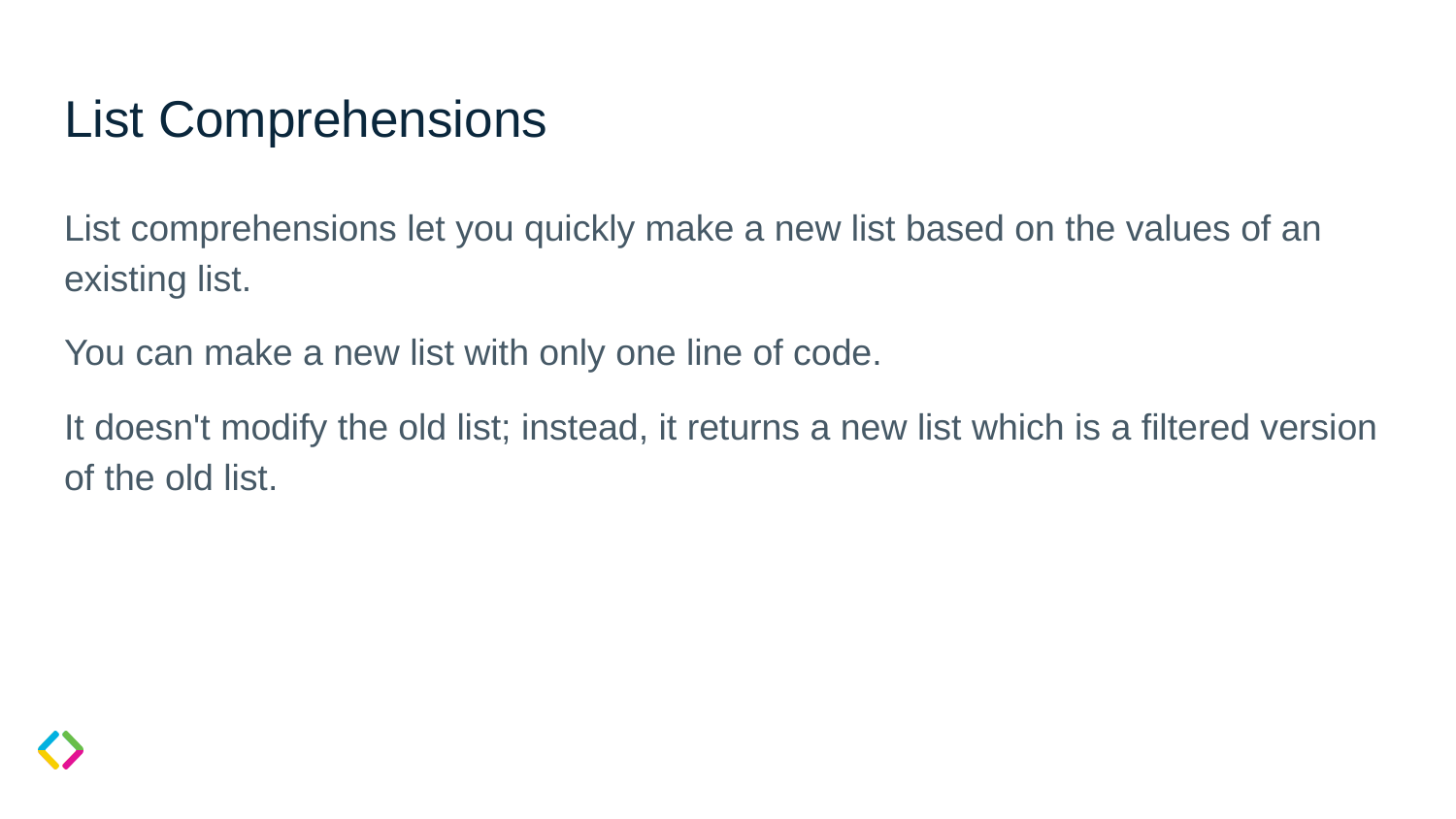

# List Comprehensions
List comprehensions let you quickly make a new list based on the values of an existing list.
You can make a new list with only one line of code.
It doesn't modify the old list; instead, it returns a new list which is a filtered version of the old list.